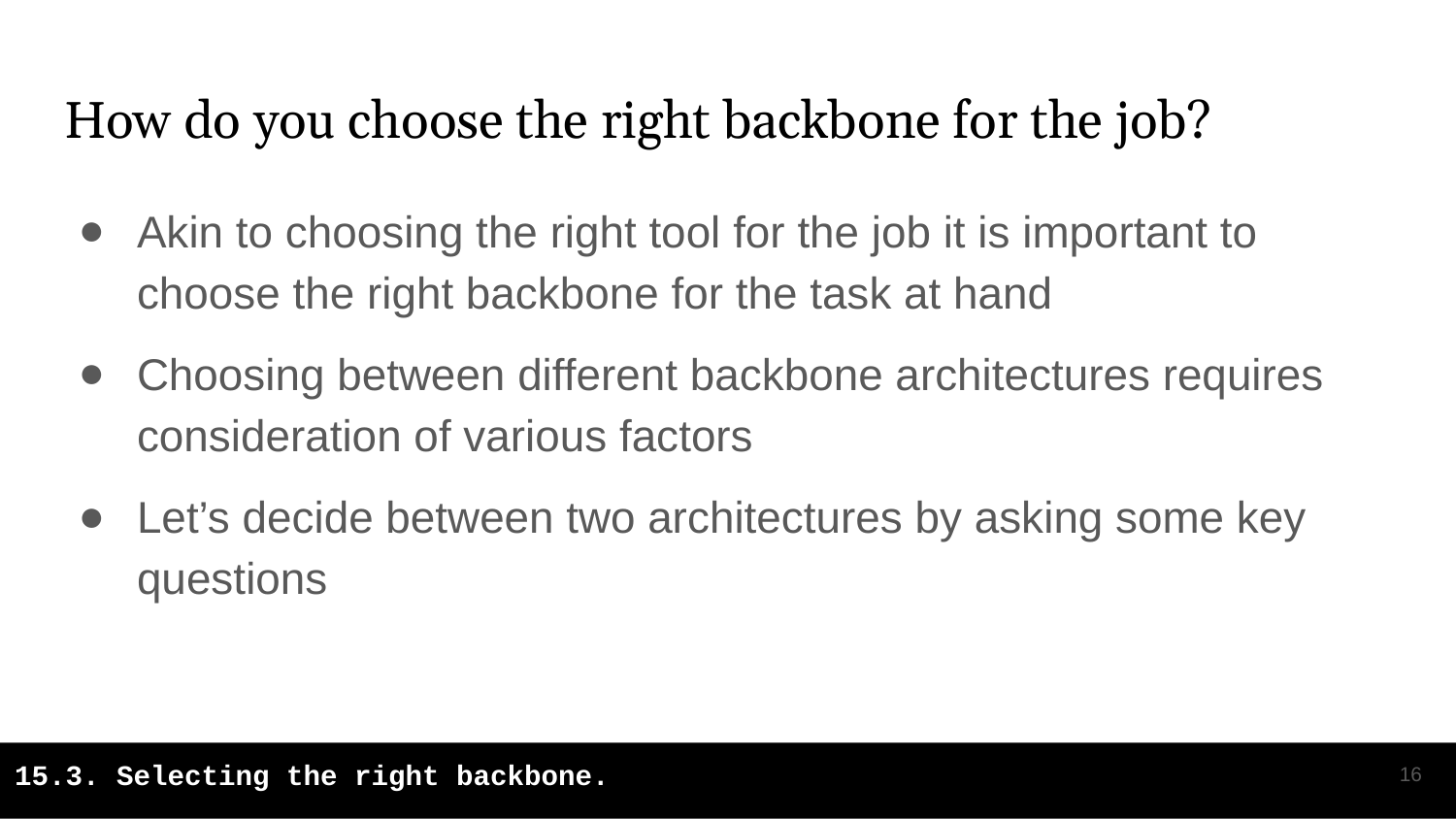

# How do you choose the right backbone for the job?
Akin to choosing the right tool for the job it is important to choose the right backbone for the task at hand
Choosing between different backbone architectures requires consideration of various factors
Let’s decide between two architectures by asking some key questions
16
15.3. Selecting the right backbone.